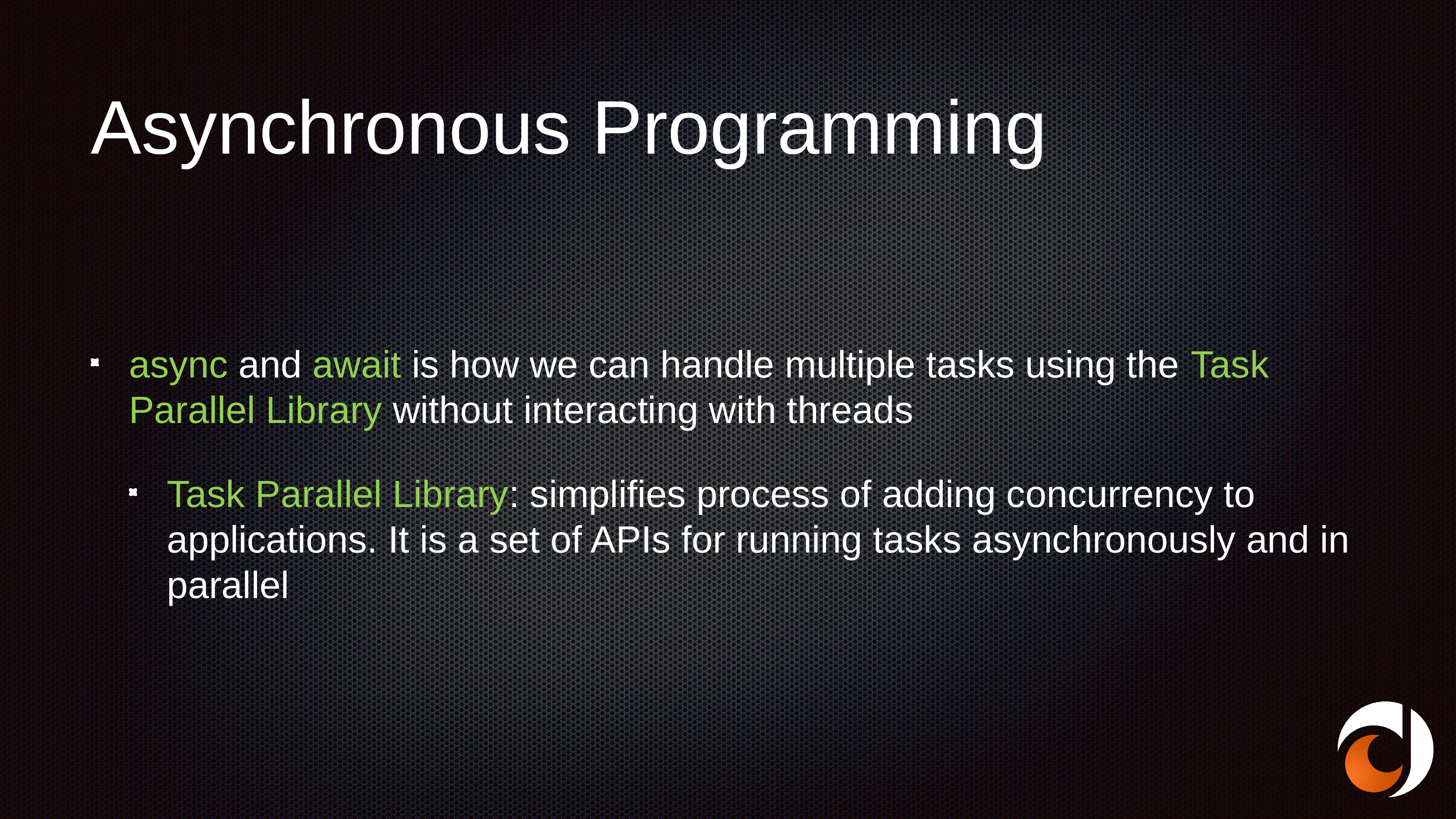

# Asynchronous Programming
async and await is how we can handle multiple tasks using the Task Parallel Library without interacting with threads
Task Parallel Library: simplifies process of adding concurrency to applications. It is a set of APIs for running tasks asynchronously and in parallel